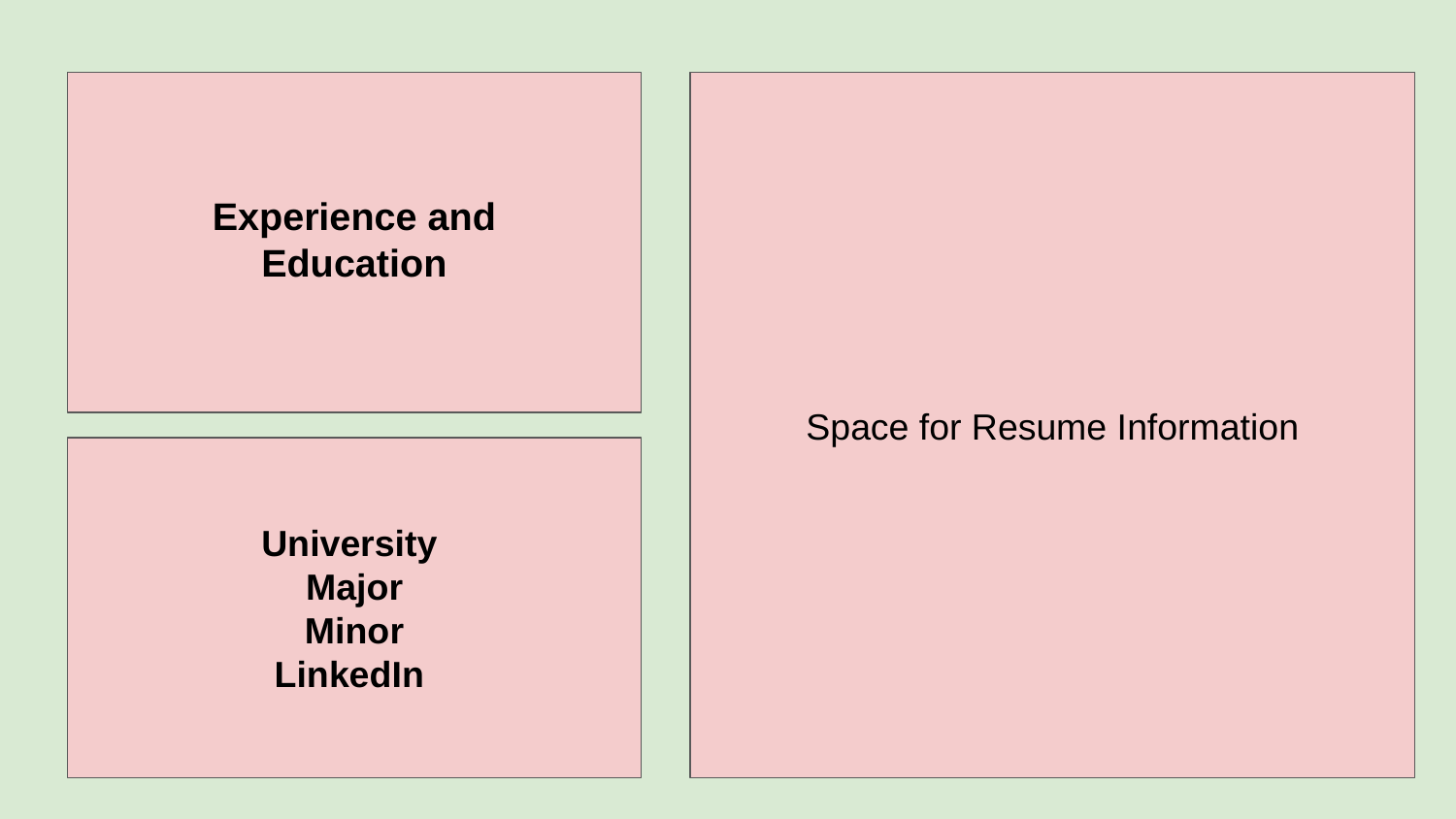

Space for Resume Information
Experience and Education
University
Major
Minor
LinkedIn